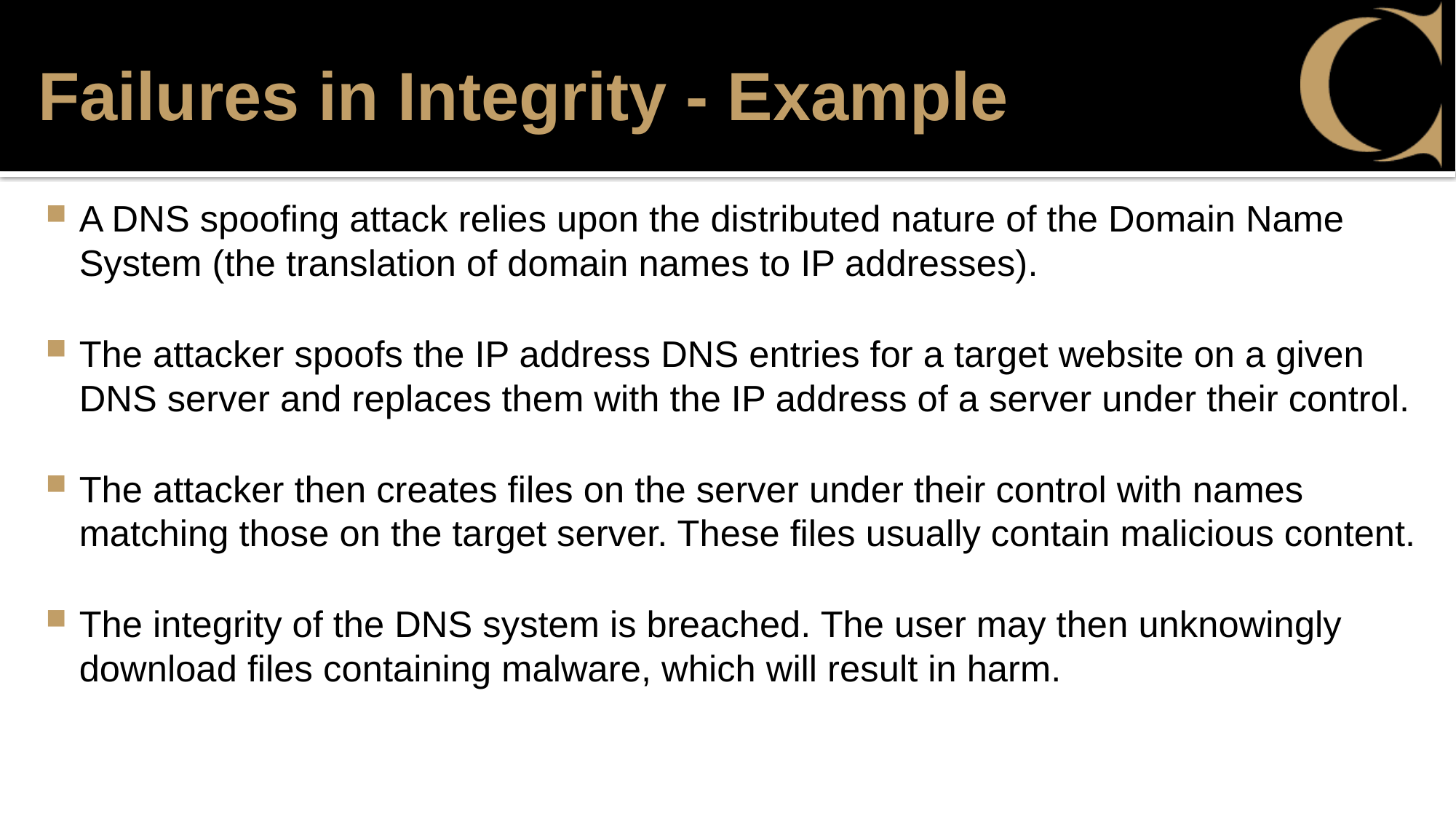

# Failures in Integrity - Example
A DNS spoofing attack relies upon the distributed nature of the Domain Name System (the translation of domain names to IP addresses).

The attacker spoofs the IP address DNS entries for a target website on a given DNS server and replaces them with the IP address of a server under their control.

The attacker then creates files on the server under their control with names matching those on the target server. These files usually contain malicious content.

The integrity of the DNS system is breached. The user may then unknowingly download files containing malware, which will result in harm.